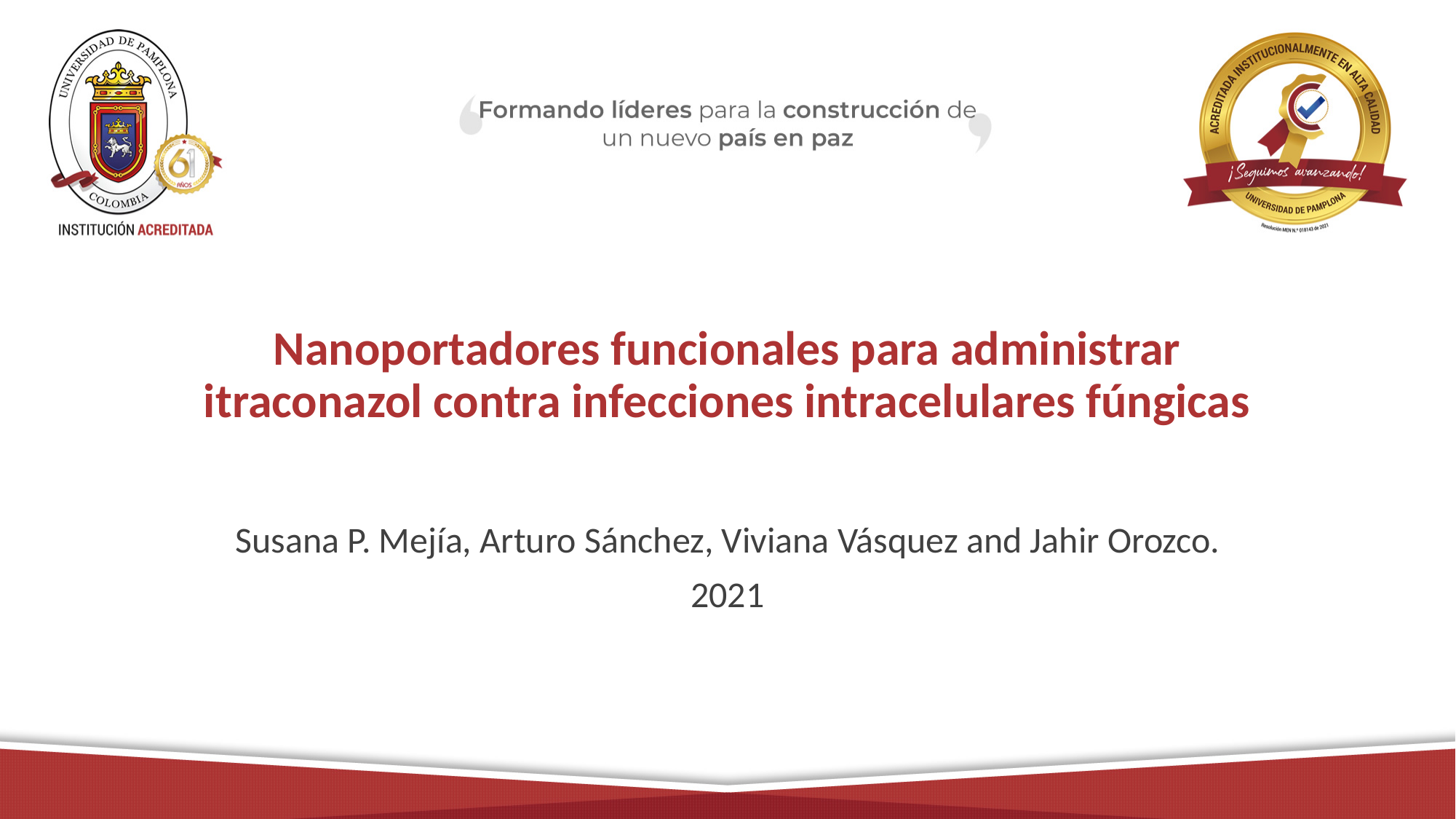

# Nanoportadores funcionales para administrar itraconazol contra infecciones intracelulares fúngicas
Susana P. Mejía, Arturo Sánchez, Viviana Vásquez and Jahir Orozco.
2021